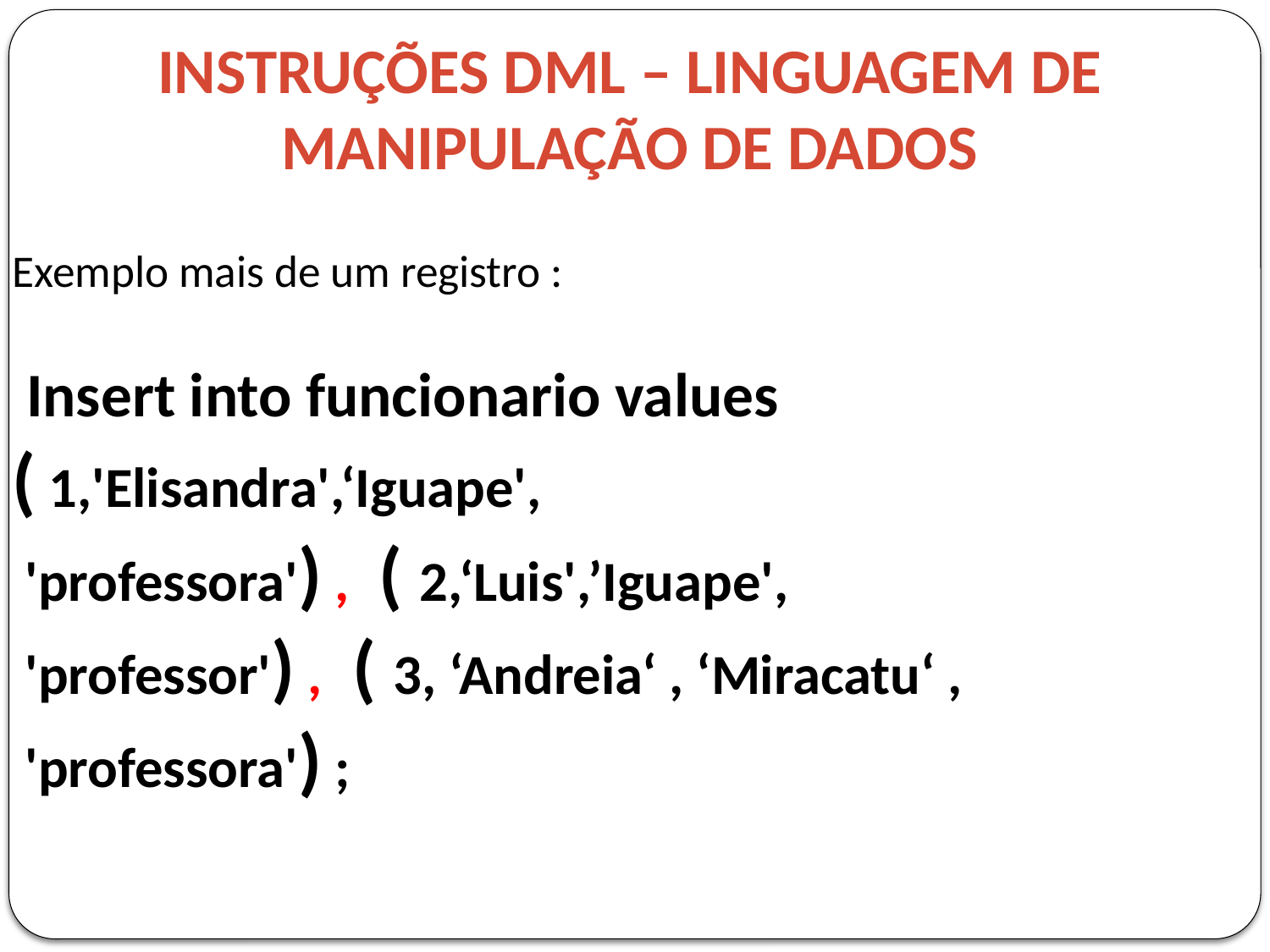

# Instruções DML – Linguagem de Manipulação de dados
Exemplo mais de um registro :

 Insert into funcionario values
( 1,'Elisandra',‘Iguape',
 'professora') ,  ( 2,‘Luis',’Iguape',
 'professor') ,  ( 3, ‘Andreia‘ , ‘Miracatu‘ ,
 'professora') ;